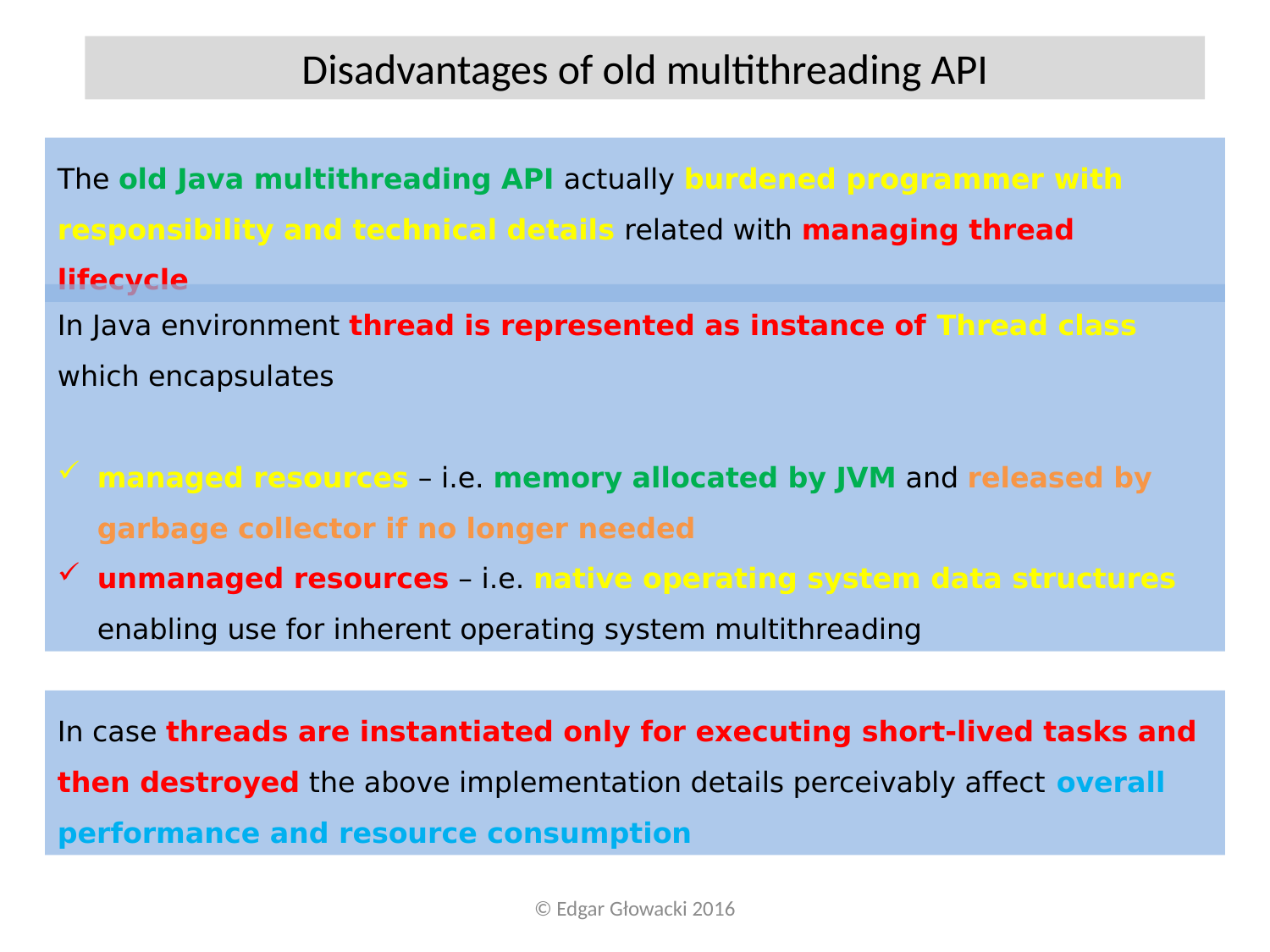

Disadvantages of old multithreading API
The old Java multithreading API actually burdened programmer with responsibility and technical details related with managing thread lifecycle
In Java environment thread is represented as instance of Thread class which encapsulates

managed resources – i.e. memory allocated by JVM and released by garbage collector if no longer needed
unmanaged resources – i.e. native operating system data structures enabling use for inherent operating system multithreading
In case threads are instantiated only for executing short-lived tasks and then destroyed the above implementation details perceivably affect overall performance and resource consumption
© Edgar Głowacki 2016